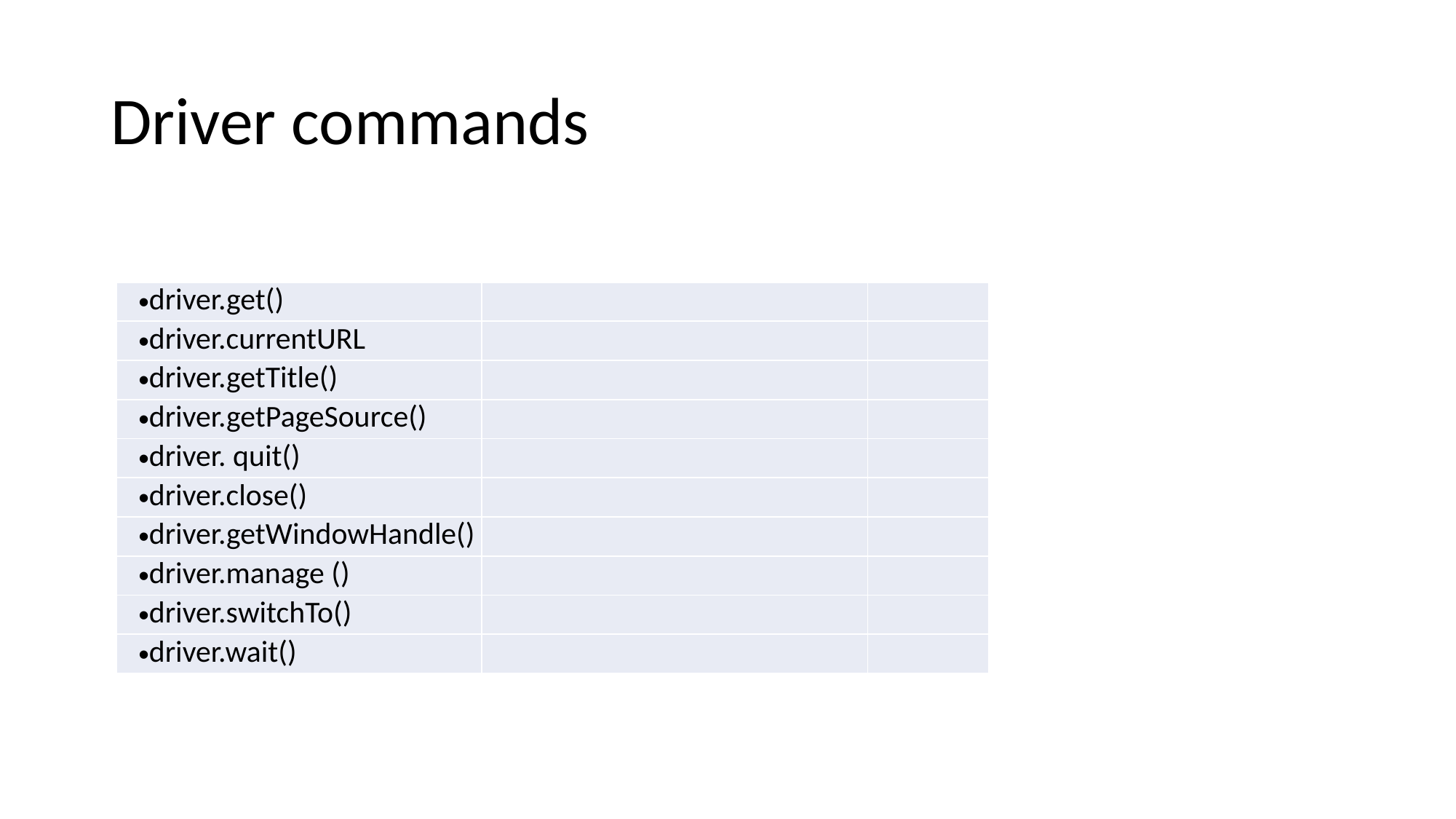

# Driver commands
| driver.get() |  |  |
| --- | --- | --- |
| driver.currentURL |  |  |
| driver.getTitle() |  |  |
| driver.getPageSource() |  |  |
| driver. quit() |  |  |
| driver.close() |  |  |
| driver.getWindowHandle() |  |  |
| driver.manage () |  |  |
| driver.switchTo() |  |  |
| driver.wait() |  |  |